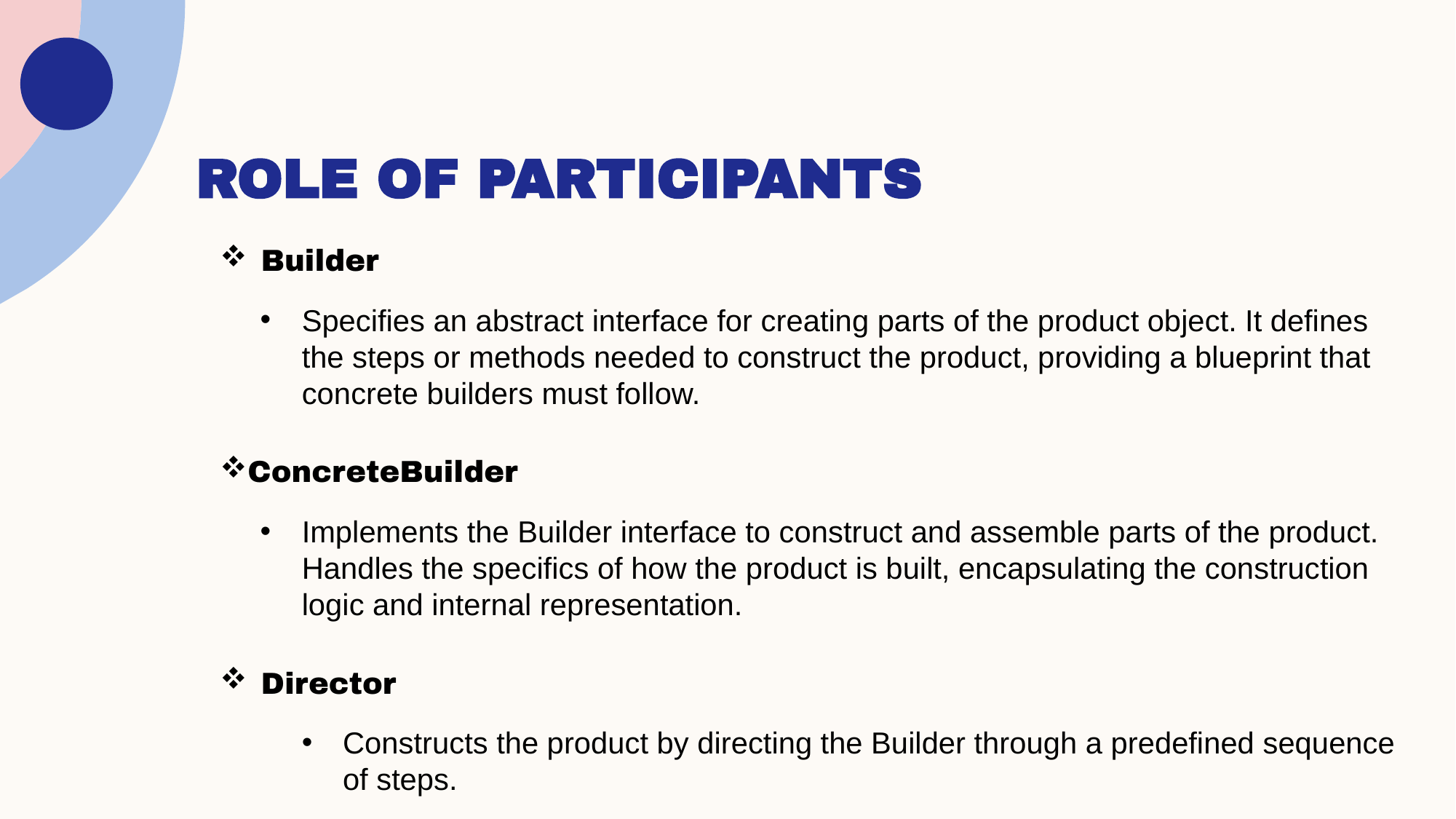

# Role of Participants
Builder
Specifies an abstract interface for creating parts of the product object. It defines the steps or methods needed to construct the product, providing a blueprint that concrete builders must follow.

ConcreteBuilder
Implements the Builder interface to construct and assemble parts of the product. Handles the specifics of how the product is built, encapsulating the construction logic and internal representation.

Director
Constructs the product by directing the Builder through a predefined sequence of steps.